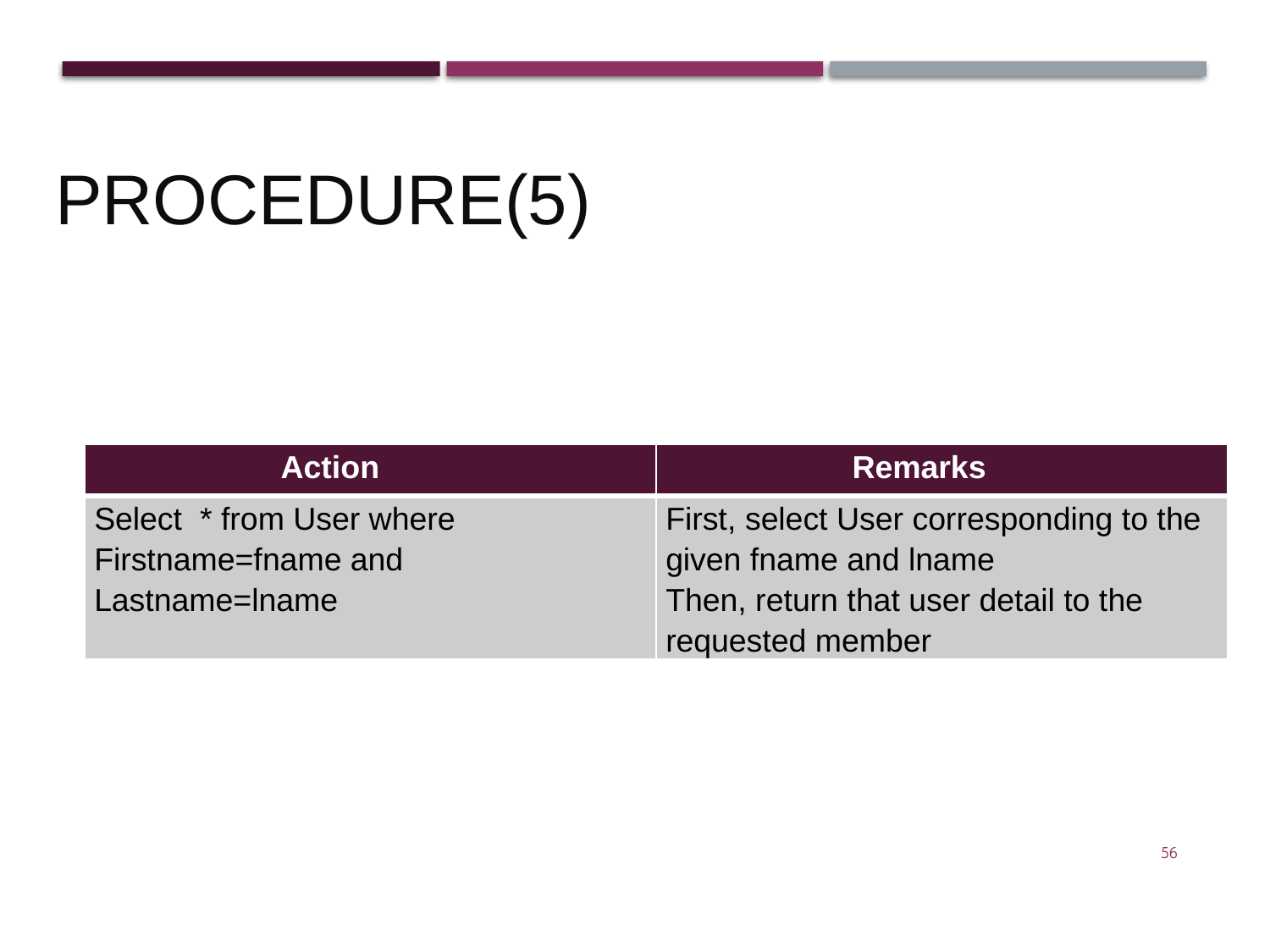

Procedure(5)
| Action | Remarks |
| --- | --- |
| Select \* from User where Firstname=fname and Lastname=lname | First, select User corresponding to the given fname and lname Then, return that user detail to the requested member |
56